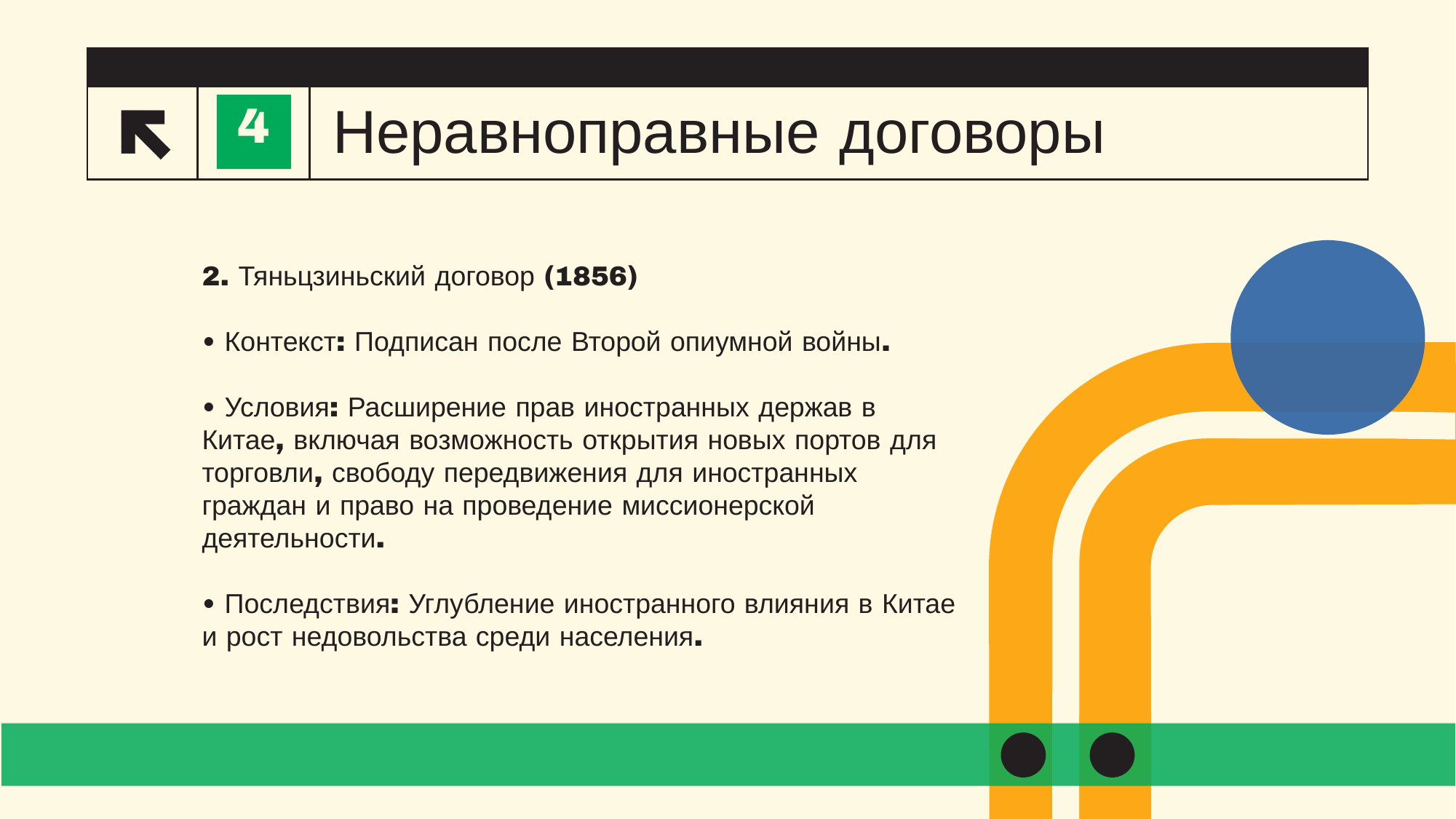

# Неравноправные договоры
4
2. Тяньцзиньский договор (1856)

• Контекст: Подписан после Второй опиумной войны.

• Условия: Расширение прав иностранных держав в Китае, включая возможность открытия новых портов для торговли, свободу передвижения для иностранных граждан и право на проведение миссионерской деятельности.

• Последствия: Углубление иностранного влияния в Китае и рост недовольства среди населения.